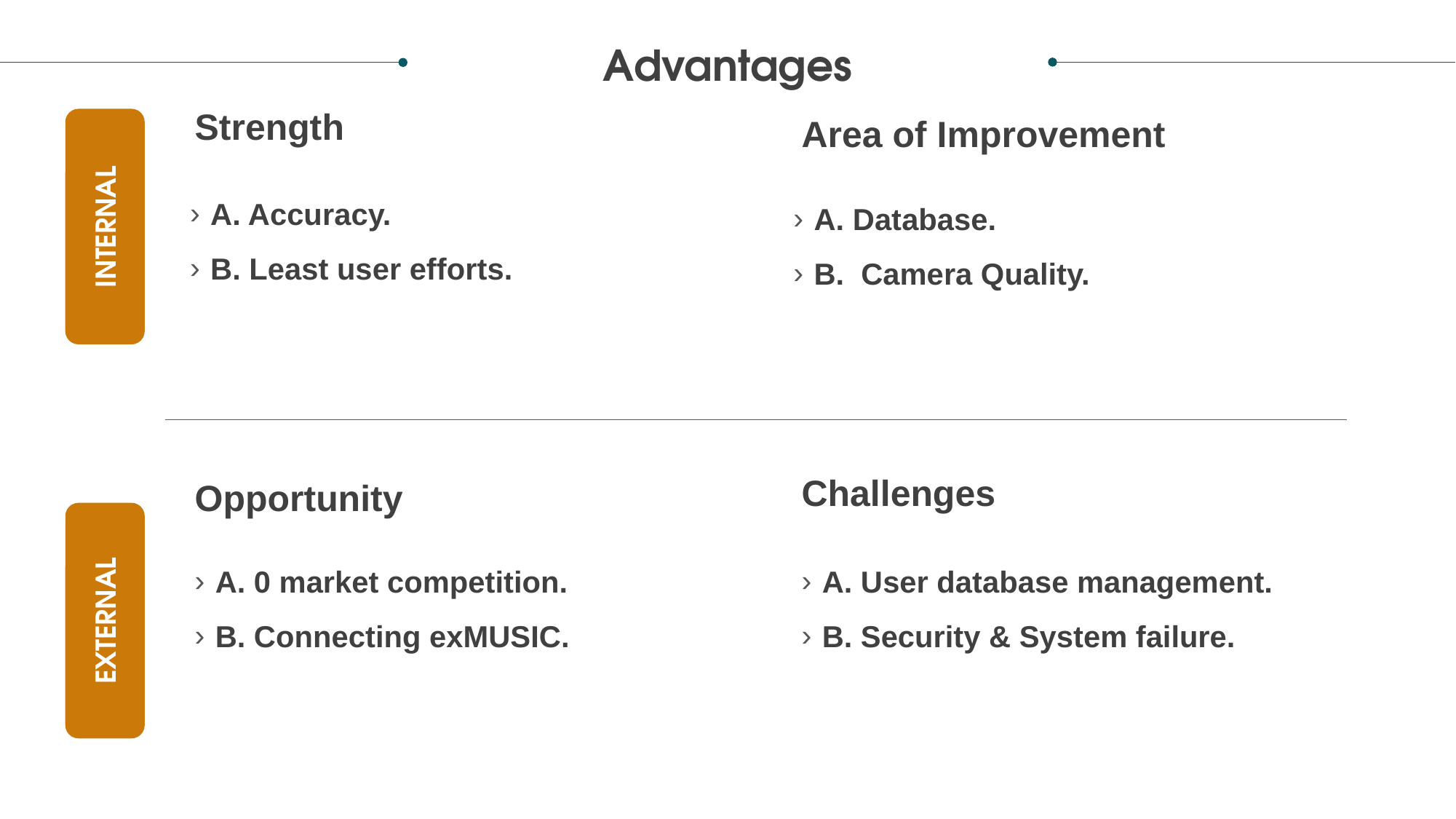

Advantages
Strength
Area of Improvement
INTERNAL
A. Accuracy.
B. Least user efforts.
A. Database.
B.  Camera Quality.
Challenges
Opportunity
A. 0 market competition.
B. Connecting exMUSIC.
A. User database management.
B. Security & System failure.
EXTERNAL